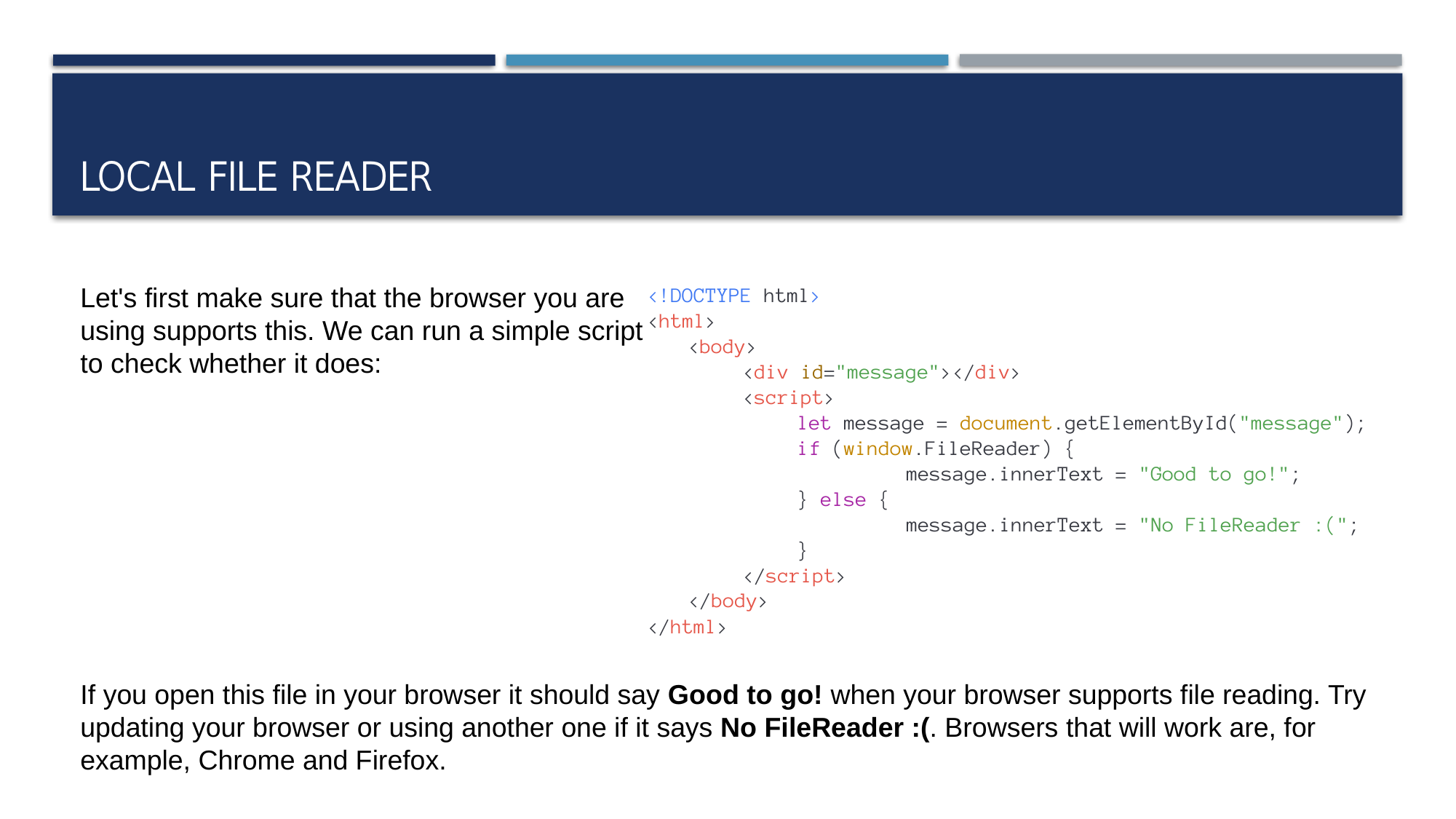

# Local file reader
Let's first make sure that the browser you are
using supports this. We can run a simple script
to check whether it does:

If you open this file in your browser it should say Good to go! when your browser supports file reading. Try updating your browser or using another one if it says No FileReader :(. Browsers that will work are, for example, Chrome and Firefox.
<!DOCTYPE html>
<html>
<body>
<div id="message"></div>
<script>
let message = document.getElementById("message");
if (window.FileReader) {
	message.innerText = "Good to go!";
} else {
	message.innerText = "No FileReader :(";
}
</script>
</body>
</html>